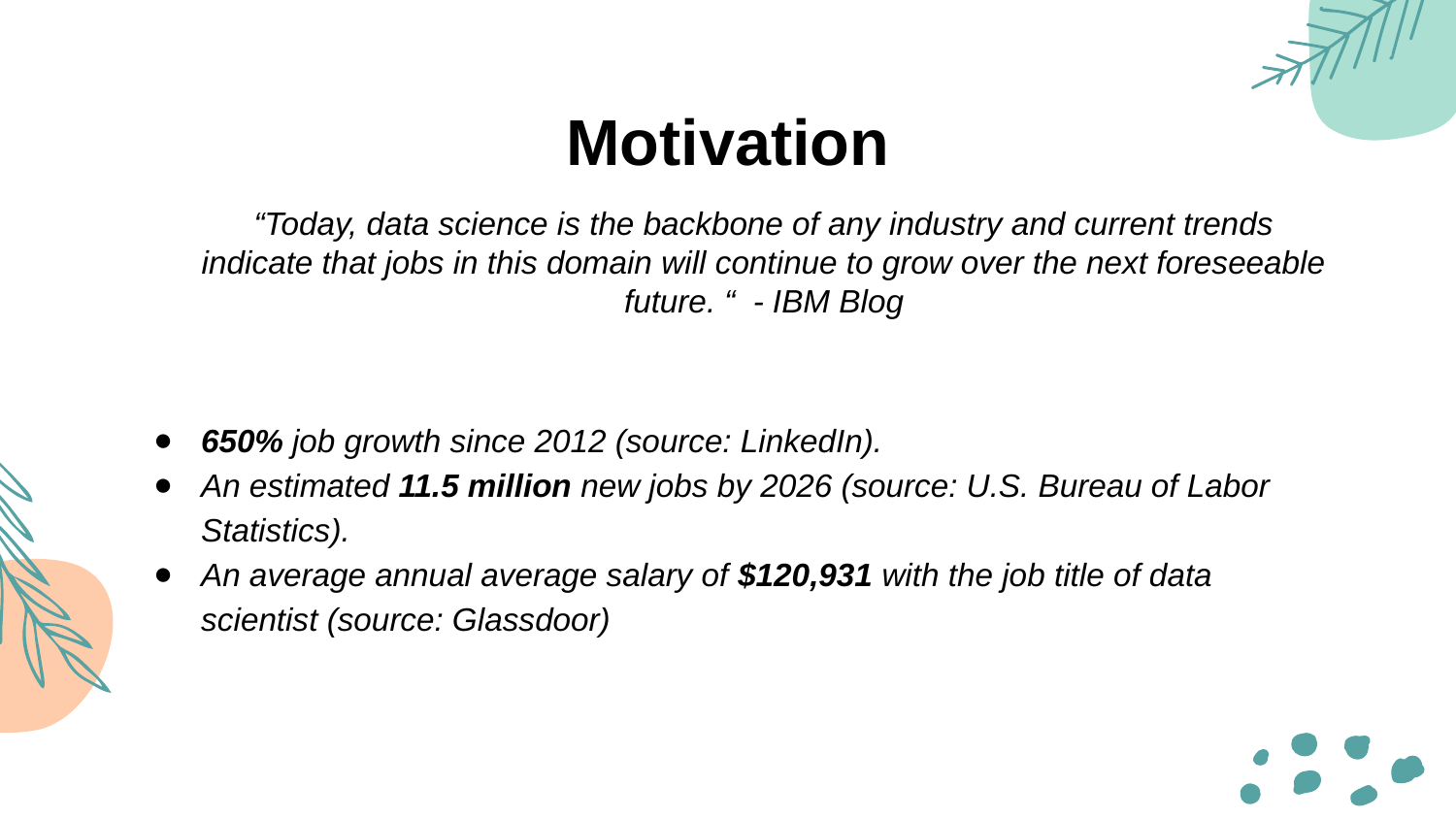

# Motivation
“Today, data science is the backbone of any industry and current trends indicate that jobs in this domain will continue to grow over the next foreseeable future. “  - IBM Blog

650% job growth since 2012 (source: LinkedIn).
An estimated 11.5 million new jobs by 2026 (source: U.S. Bureau of Labor Statistics).
An average annual average salary of $120,931 with the job title of data scientist (source: Glassdoor)